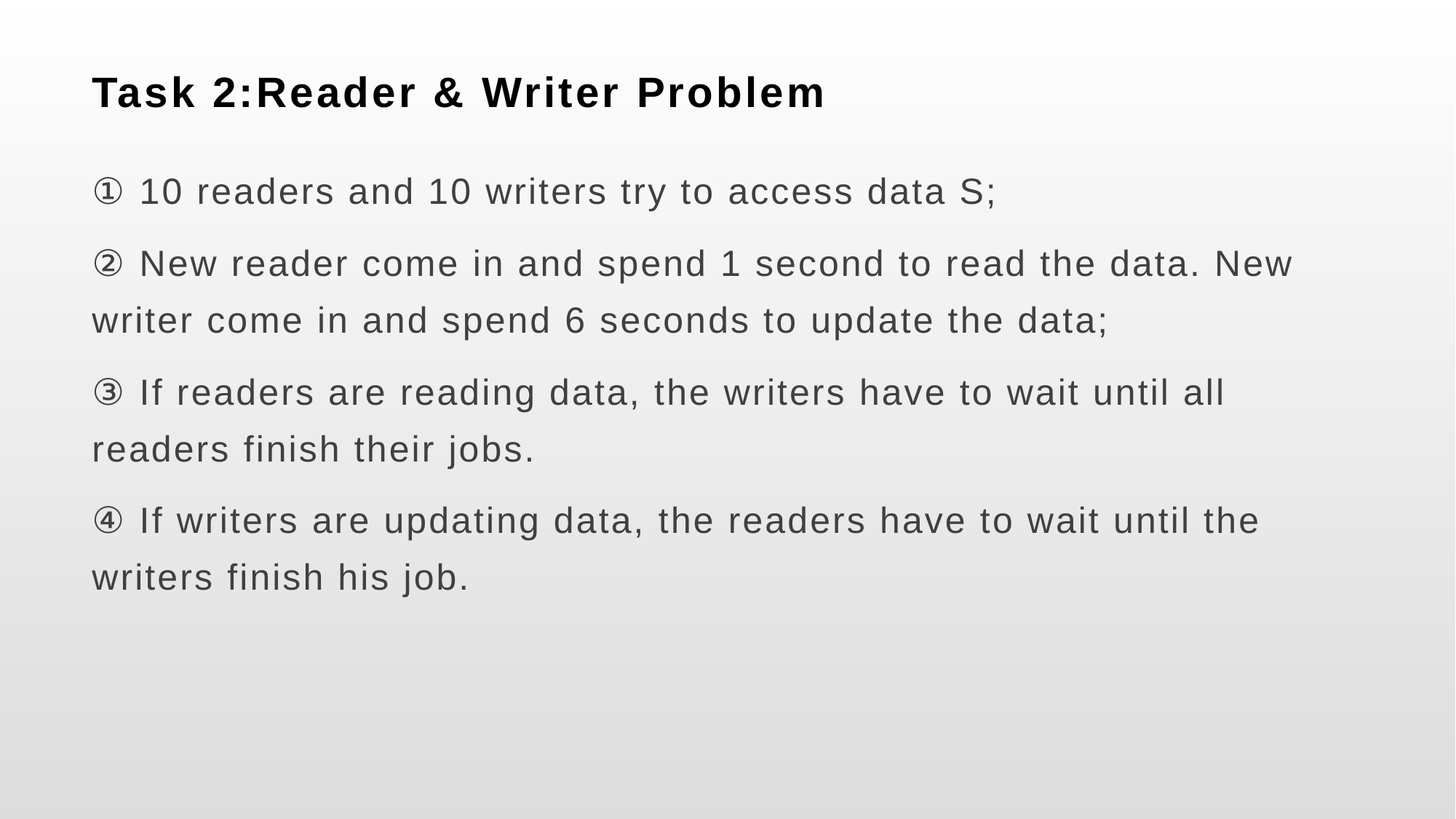

# Task 2:Reader & Writer Problem
① 10 readers and 10 writers try to access data S;
② New reader come in and spend 1 second to read the data. New writer come in and spend 6 seconds to update the data;
③ If readers are reading data, the writers have to wait until all readers finish their jobs.
④ If writers are updating data, the readers have to wait until the writers finish his job.